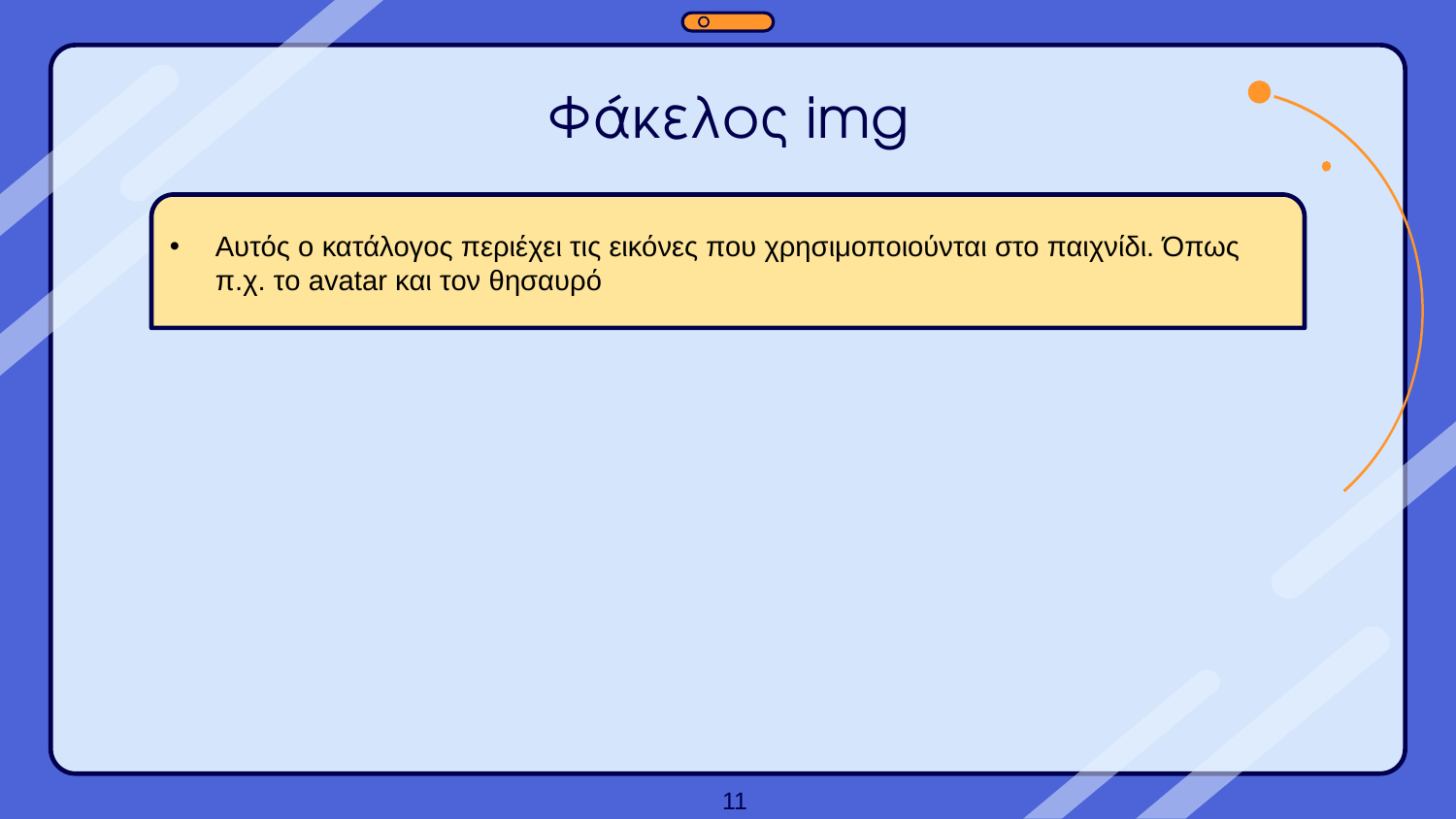

# Φάκελος img

Αυτός ο κατάλογος περιέχει τις εικόνες που χρησιμοποιούνται στο παιχνίδι. Όπως π.χ. το avatar και τον θησαυρό
11